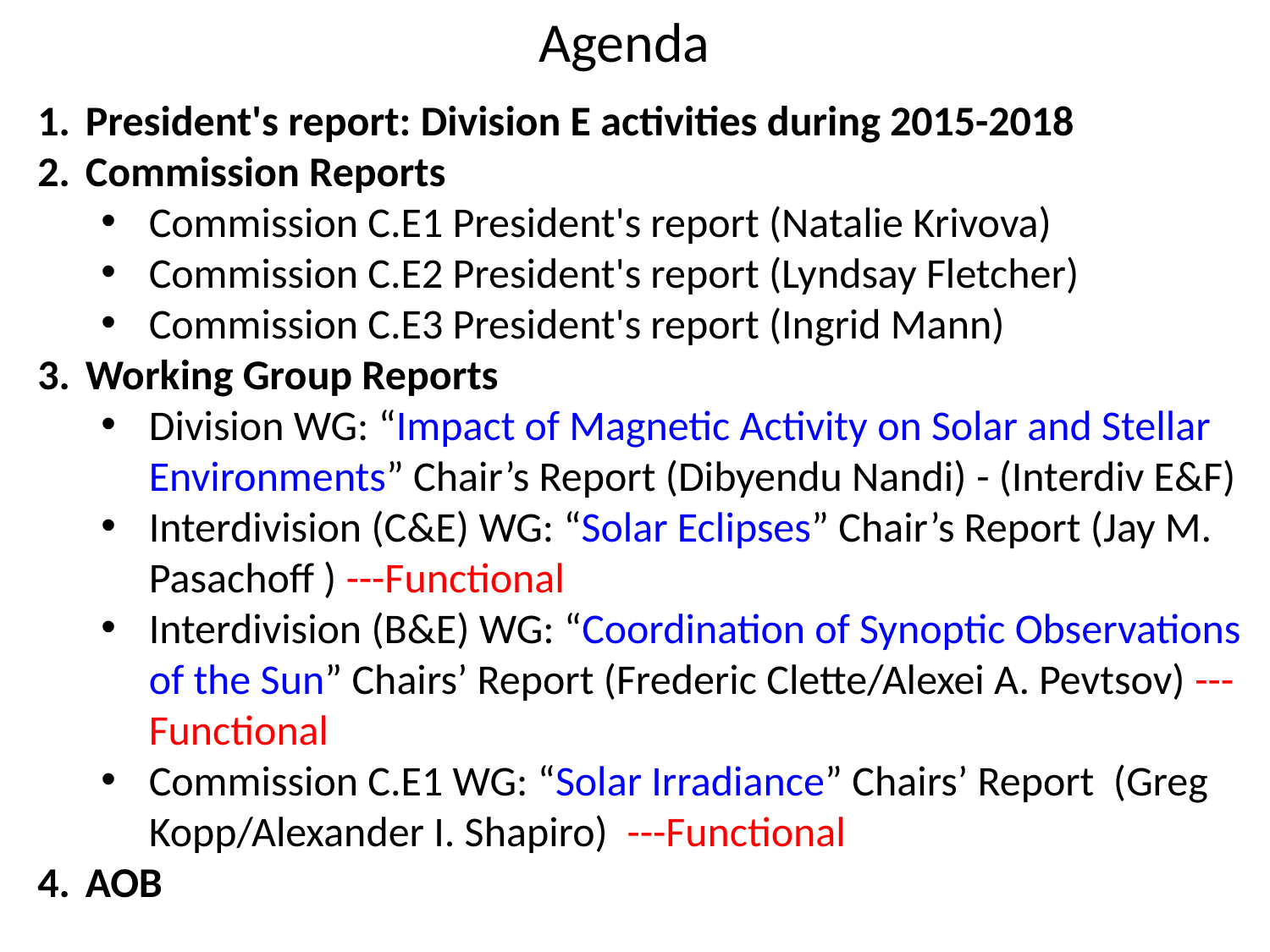

# Agenda
President's report: Division E activities during 2015-2018
Commission Reports
Commission C.E1 President's report (Natalie Krivova)
Commission C.E2 President's report (Lyndsay Fletcher)
Commission C.E3 President's report (Ingrid Mann)
Working Group Reports
Division WG: “Impact of Magnetic Activity on Solar and Stellar Environments” Chair’s Report (Dibyendu Nandi) - (Interdiv E&F)
Interdivision (C&E) WG: “Solar Eclipses” Chair’s Report (Jay M. Pasachoff ) ---Functional
Interdivision (B&E) WG: “Coordination of Synoptic Observations of the Sun” Chairs’ Report (Frederic Clette/Alexei A. Pevtsov) ---Functional
Commission C.E1 WG: “Solar Irradiance” Chairs’ Report  (Greg Kopp/Alexander I. Shapiro)  ---Functional
AOB